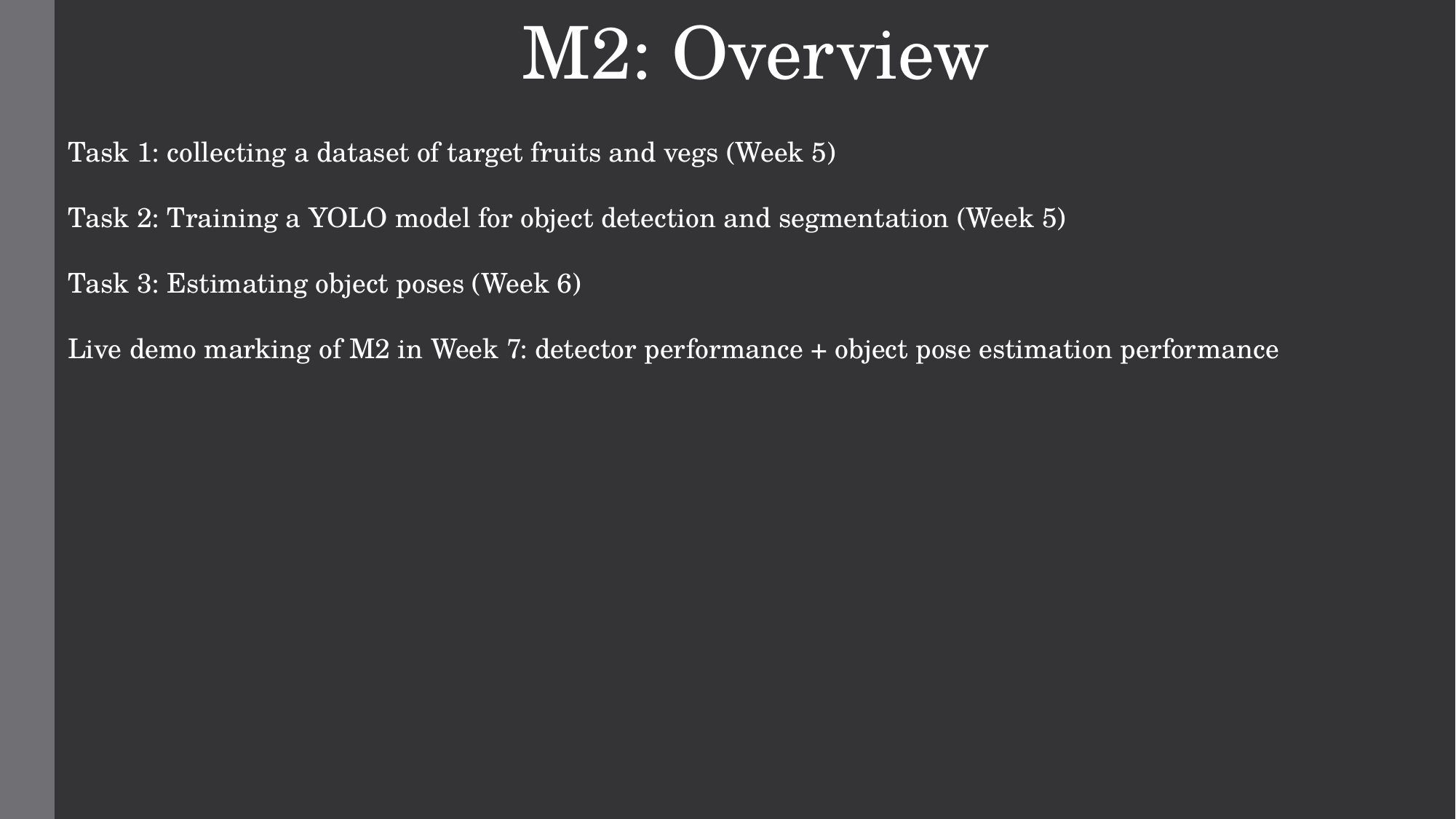

M2: Overview

Task 1: collecting a dataset of target fruits and vegs (Week 5)

Task 2: Training a YOLO model for object detection and segmentation (Week 5)

Task 3: Estimating object poses (Week 6)

Live demo marking of M2 in Week 7: detector performance + object pose estimation performance